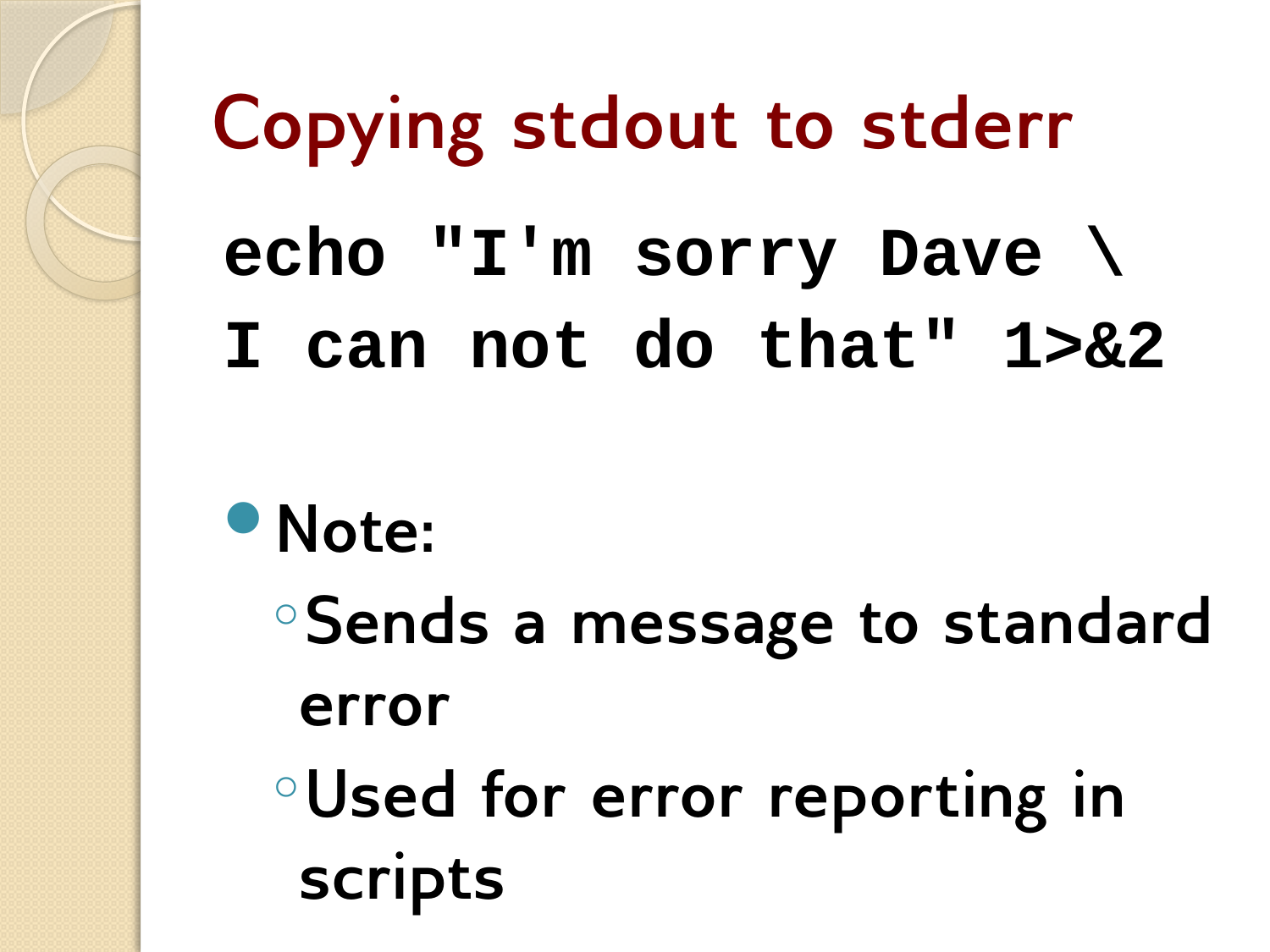

# Copying stdout to stderr
echo "I'm sorry Dave \
I can not do that" 1>&2

Note:
Sends a message to standard error
Used for error reporting in scripts